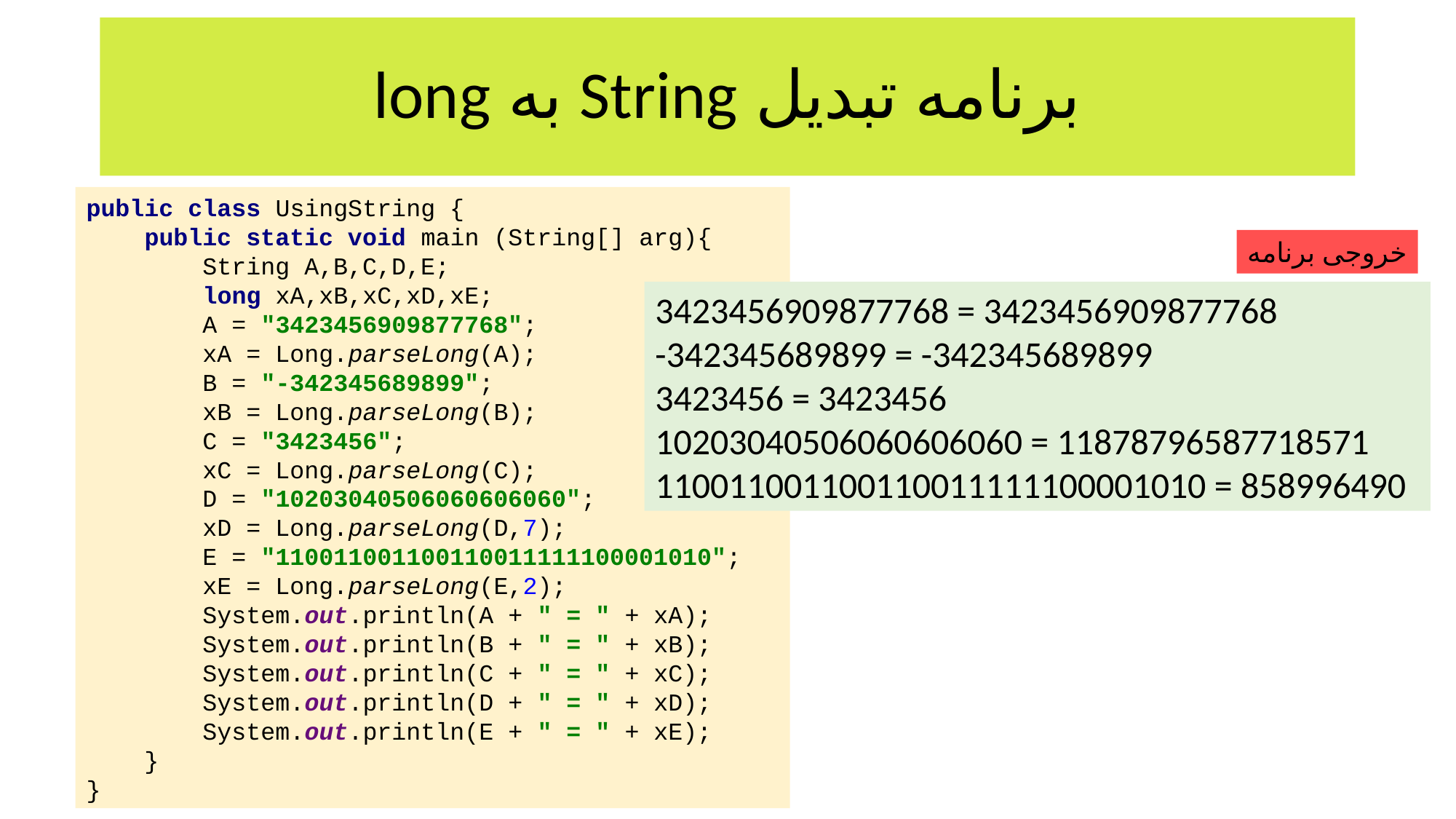

# برنامه تبدیل String به long
public class UsingString {
    public static void main (String[] arg){
        String A,B,C,D,E;
        long xA,xB,xC,xD,xE;
        A = "3423456909877768";
        xA = Long.parseLong(A);
        B = "-342345689899";
        xB = Long.parseLong(B);
        C = "3423456";
        xC = Long.parseLong(C);
        D = "10203040506060606060";
        xD = Long.parseLong(D,7);
        E = "110011001100110011111100001010";
        xE = Long.parseLong(E,2);
        System.out.println(A + " = " + xA);
        System.out.println(B + " = " + xB);
        System.out.println(C + " = " + xC);
        System.out.println(D + " = " + xD);
        System.out.println(E + " = " + xE);
    }
}
خروجی برنامه
3423456909877768 = 3423456909877768
-342345689899 = -342345689899
3423456 = 3423456
10203040506060606060 = 11878796587718571
110011001100110011111100001010 = 858996490